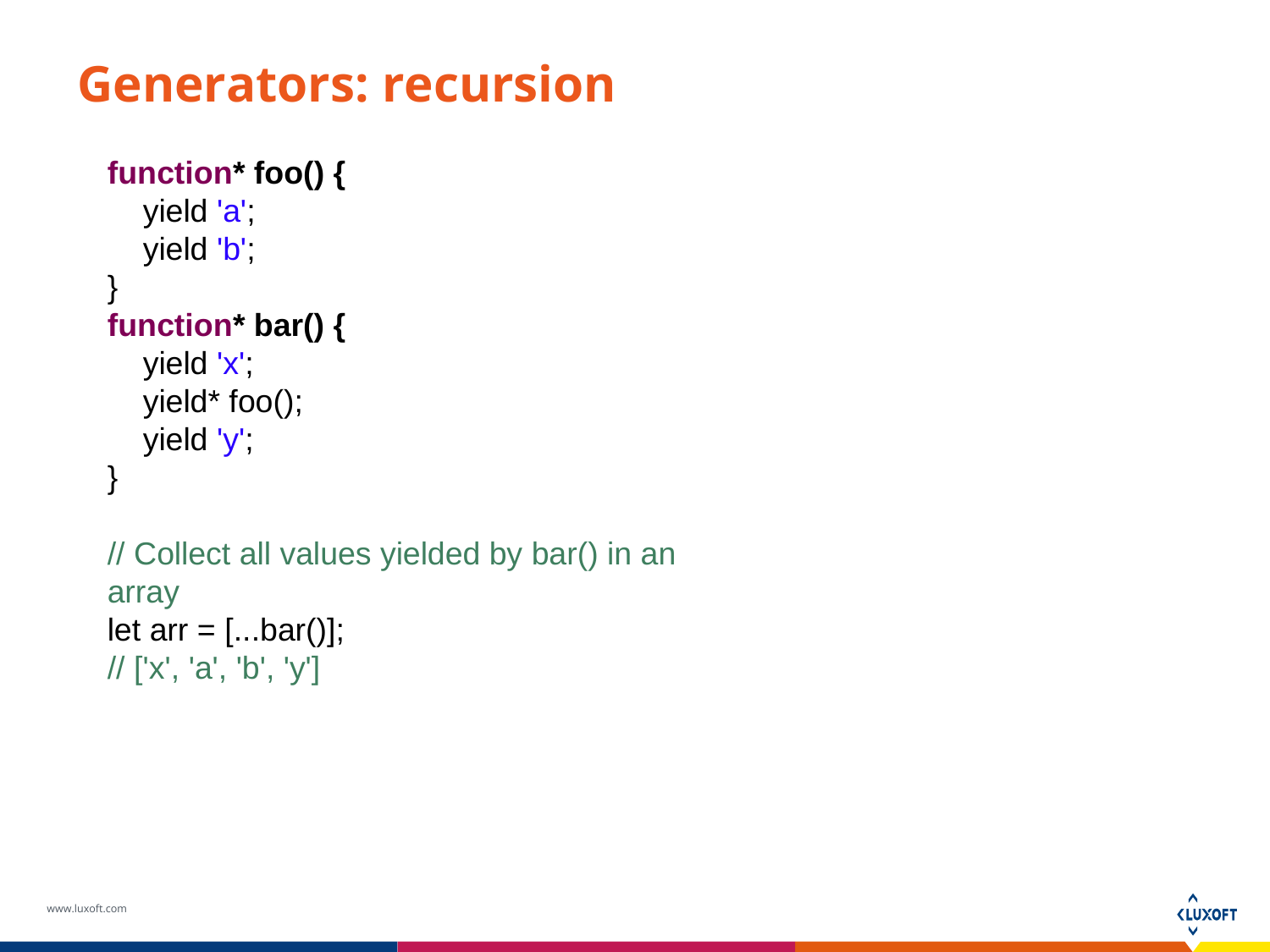

Generators: recursion
function* foo() {
    yield 'a';
    yield 'b';
}
function* bar() {
    yield 'x';
    yield* foo();
    yield 'y';
}

// Collect all values yielded by bar() in an array
let arr = [...bar()];
// ['x', 'a', 'b', 'y']